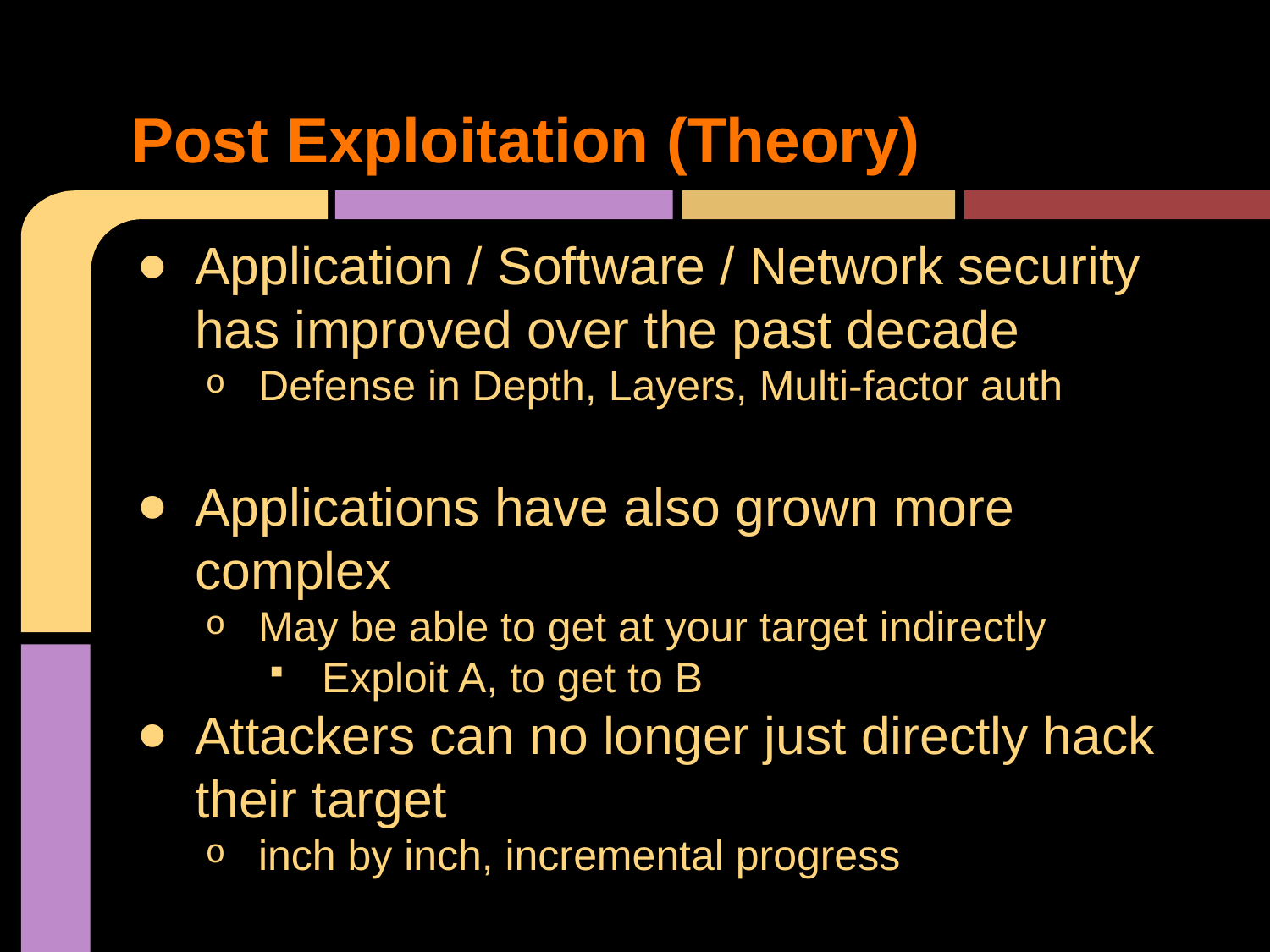

# Post Exploitation (Theory)
Application / Software / Network security has improved over the past decade
Defense in Depth, Layers, Multi-factor auth

Applications have also grown more complex
May be able to get at your target indirectly
Exploit A, to get to B
Attackers can no longer just directly hack their target
inch by inch, incremental progress